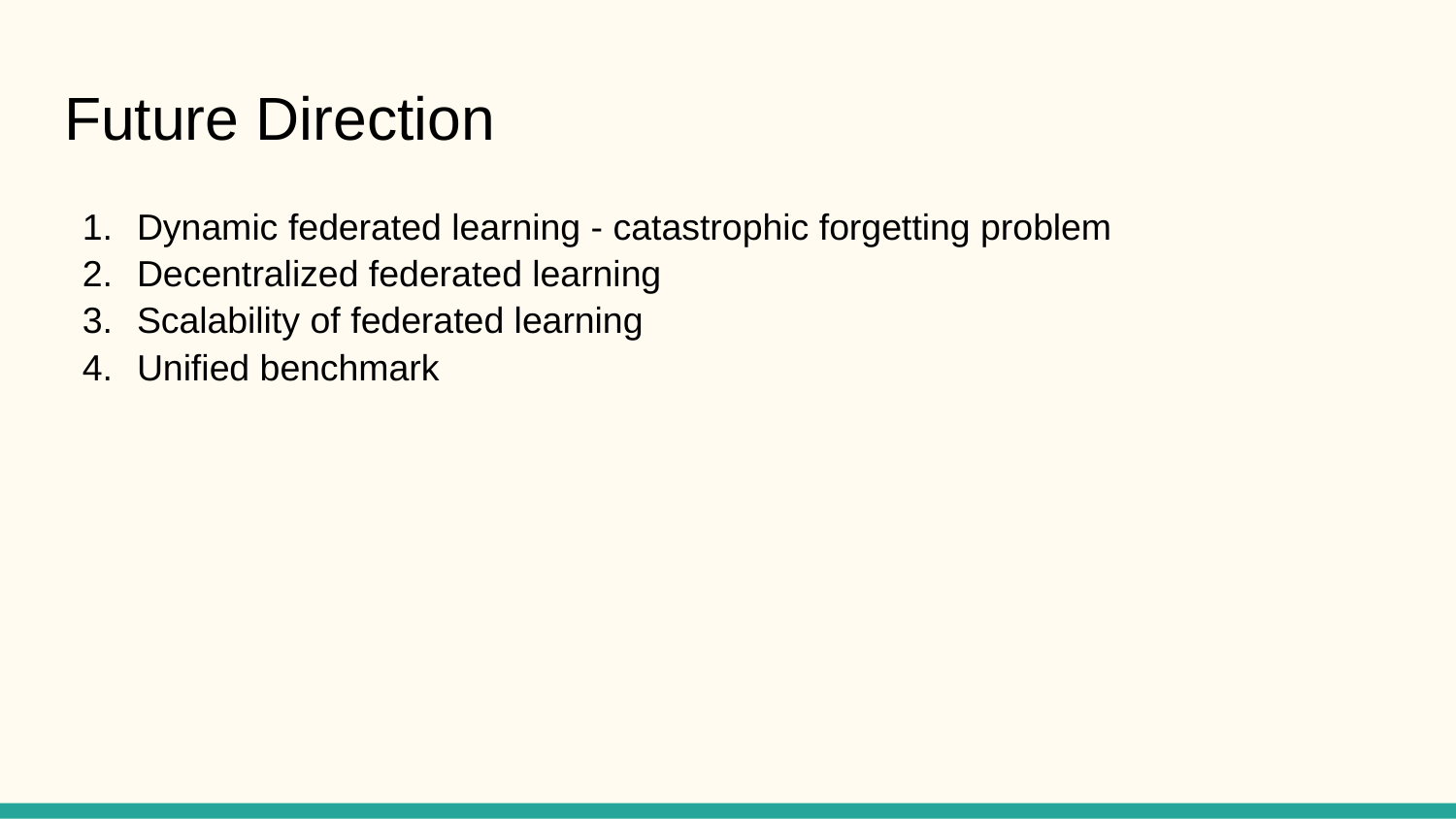

# Future Direction
Dynamic federated learning - catastrophic forgetting problem
Decentralized federated learning
Scalability of federated learning
Unified benchmark